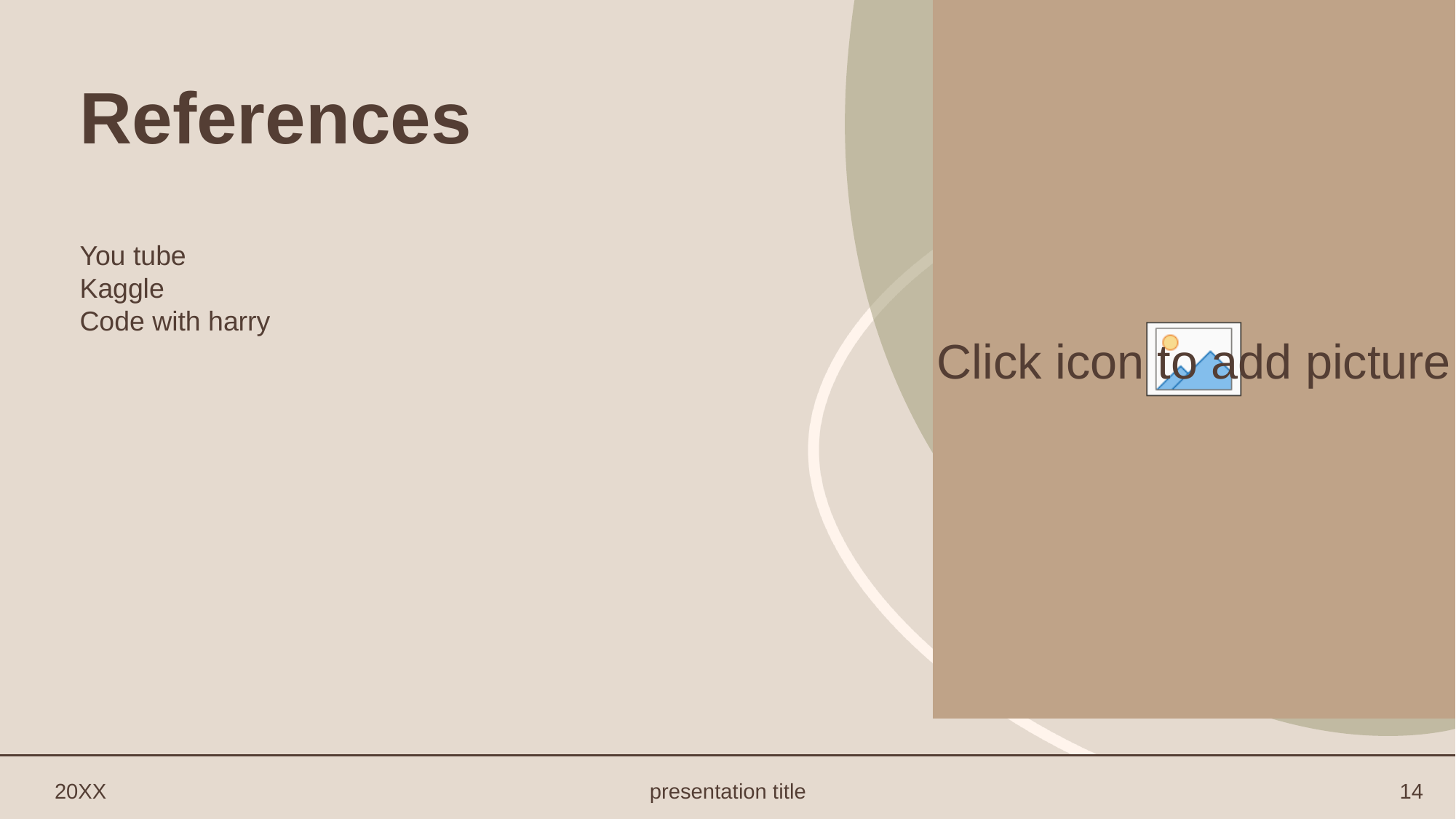

# References
You tube
Kaggle
Code with harry

20XX
presentation title
14